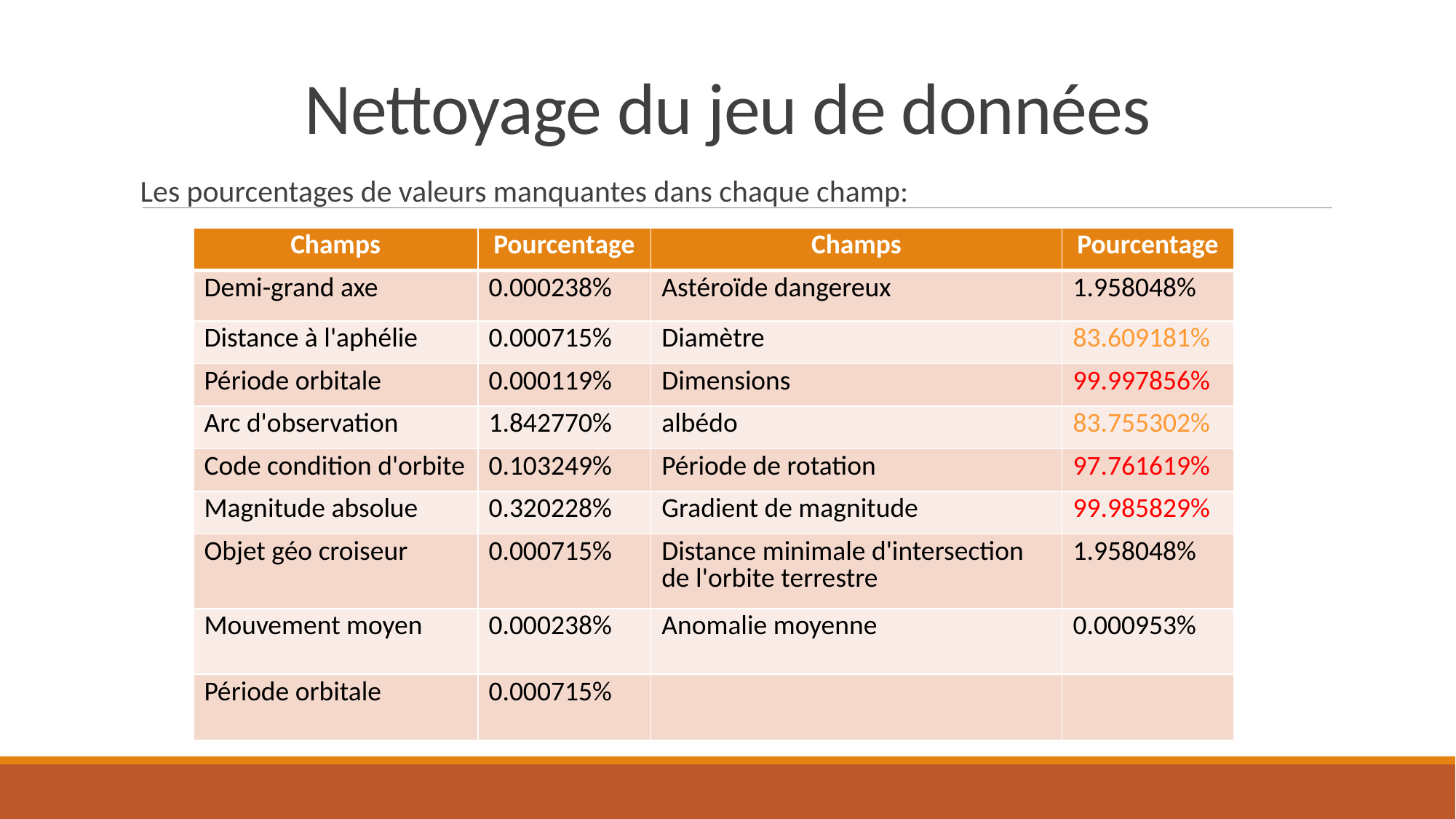

# Nettoyage du jeu de données
Les pourcentages de valeurs manquantes dans chaque champ:

| Champs | Pourcentage | Champs | Pourcentage |
| --- | --- | --- | --- |
| Demi-grand axe | 0.000238% | Astéroïde dangereux | 1.958048% |
| Distance à l'aphélie | 0.000715% | Diamètre | 83.609181% |
| Période orbitale | 0.000119% | Dimensions | 99.997856% |
| Arc d'observation | 1.842770% | albédo | 83.755302% |
| Code condition d'orbite | 0.103249% | Période de rotation | 97.761619% |
| Magnitude absolue | 0.320228% | Gradient de magnitude | 99.985829% |
| Objet géo croiseur | 0.000715% | Distance minimale d'intersection de l'orbite terrestre | 1.958048% |
| Mouvement moyen | 0.000238% | Anomalie moyenne | 0.000953% |
| Période orbitale | 0.000715% |  |  |